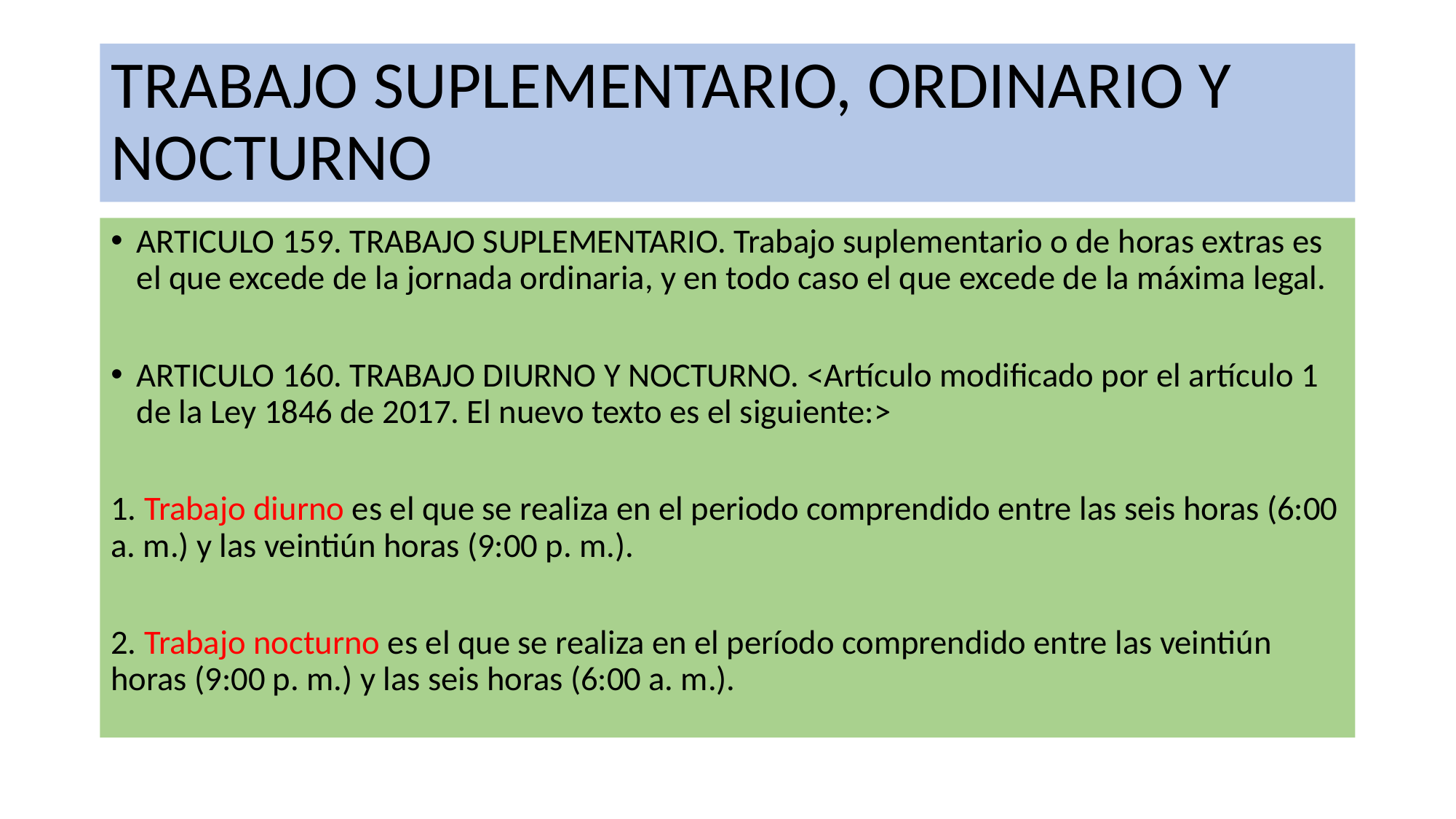

# TRABAJO SUPLEMENTARIO, ORDINARIO Y NOCTURNO
ARTICULO 159. TRABAJO SUPLEMENTARIO. Trabajo suplementario o de horas extras es el que excede de la jornada ordinaria, y en todo caso el que excede de la máxima legal.

ARTICULO 160. TRABAJO DIURNO Y NOCTURNO. <Artículo modificado por el artículo 1 de la Ley 1846 de 2017. El nuevo texto es el siguiente:>

1. Trabajo diurno es el que se realiza en el periodo comprendido entre las seis horas (6:00 a. m.) y las veintiún horas (9:00 p. m.).

2. Trabajo nocturno es el que se realiza en el período comprendido entre las veintiún horas (9:00 p. m.) y las seis horas (6:00 a. m.).